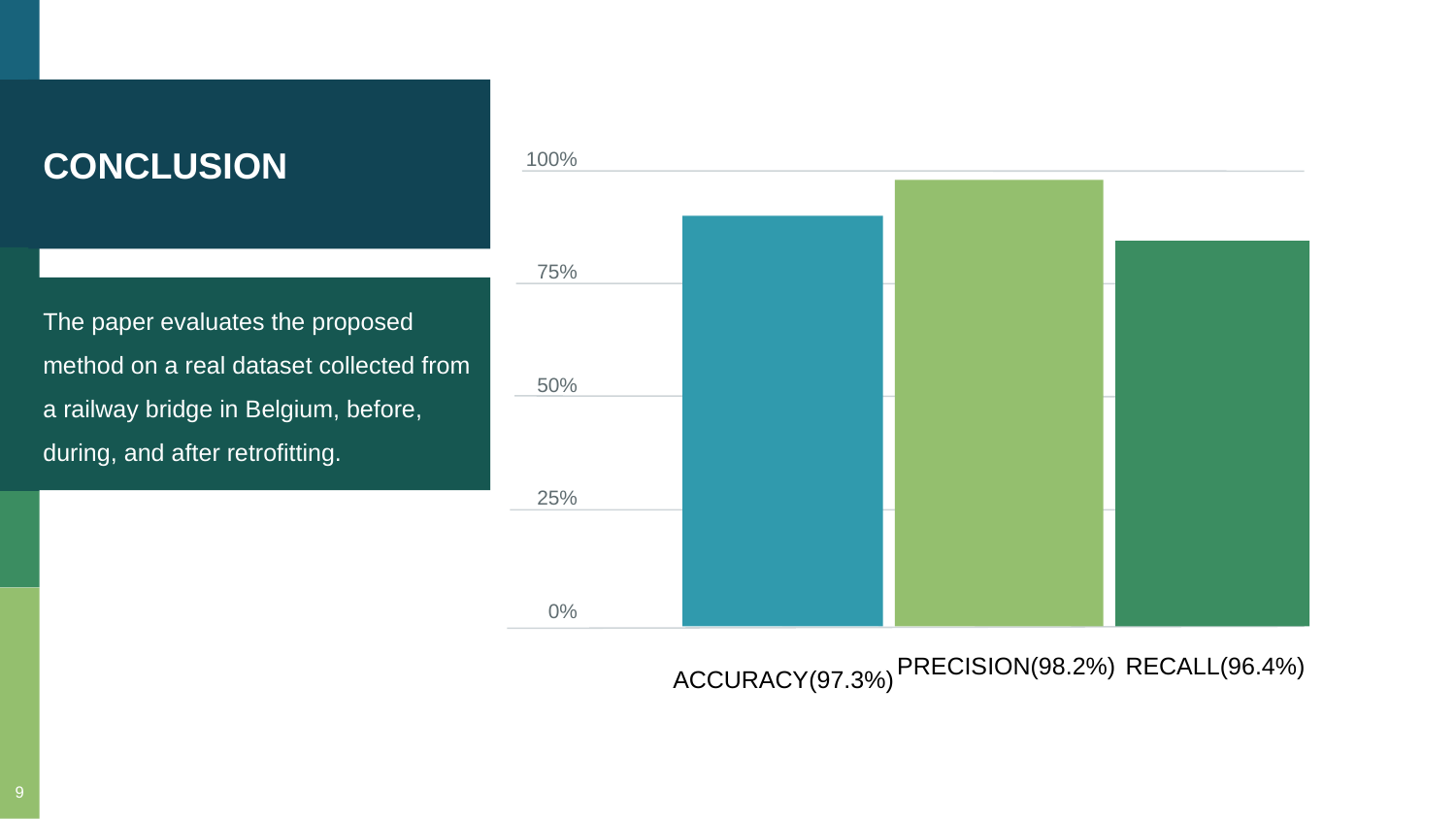

CONCLUSION
100%
75%
50%
25%
0%

The paper evaluates the proposed method on a real dataset collected from a railway bridge in Belgium, before, during, and after retrofitting.
ACCURACY(97.3%)
PRECISION(98.2%)
RECALL(96.4%)
9